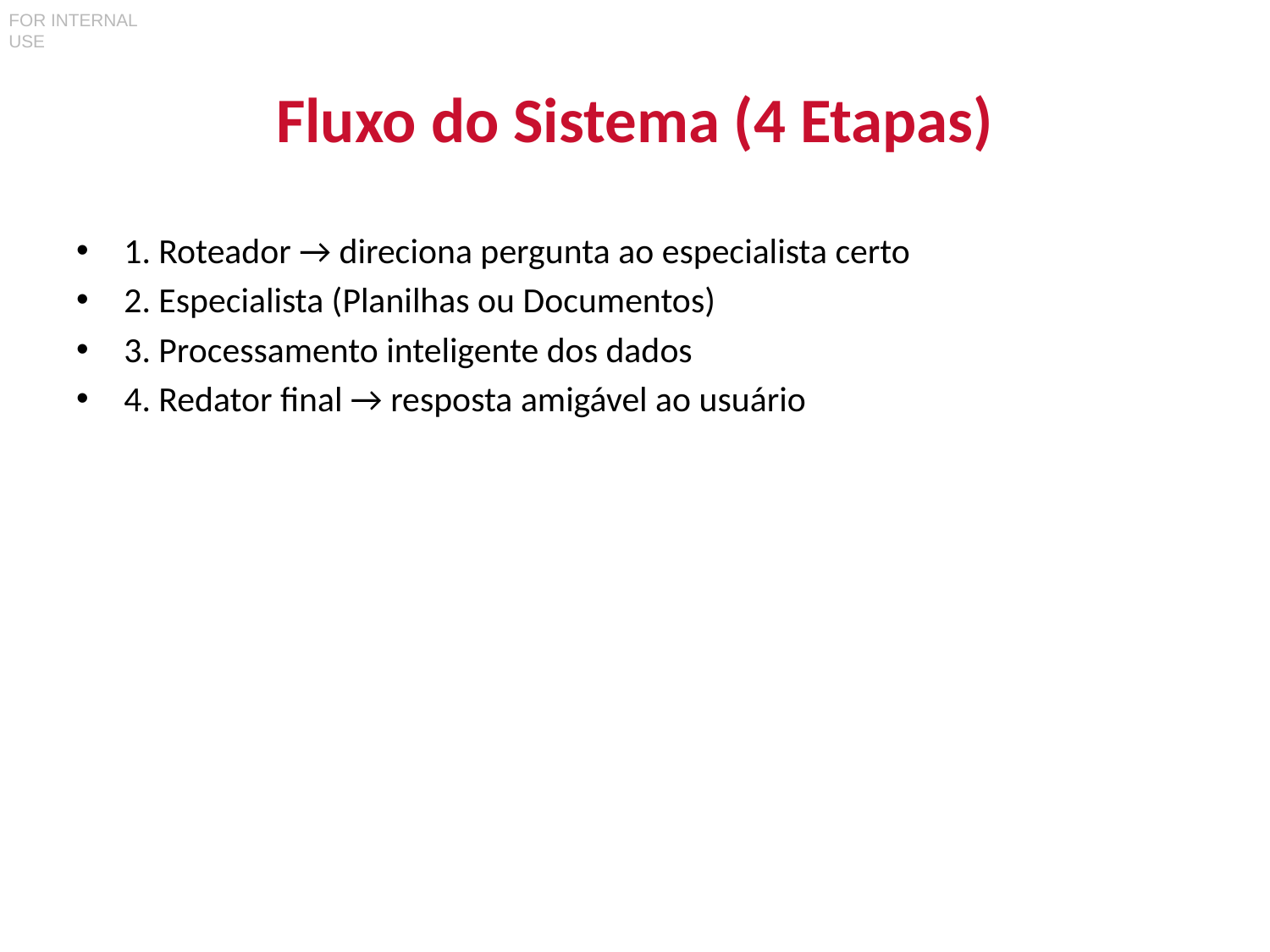

# Fluxo do Sistema (4 Etapas)
1. Roteador → direciona pergunta ao especialista certo
2. Especialista (Planilhas ou Documentos)
3. Processamento inteligente dos dados
4. Redator final → resposta amigável ao usuário